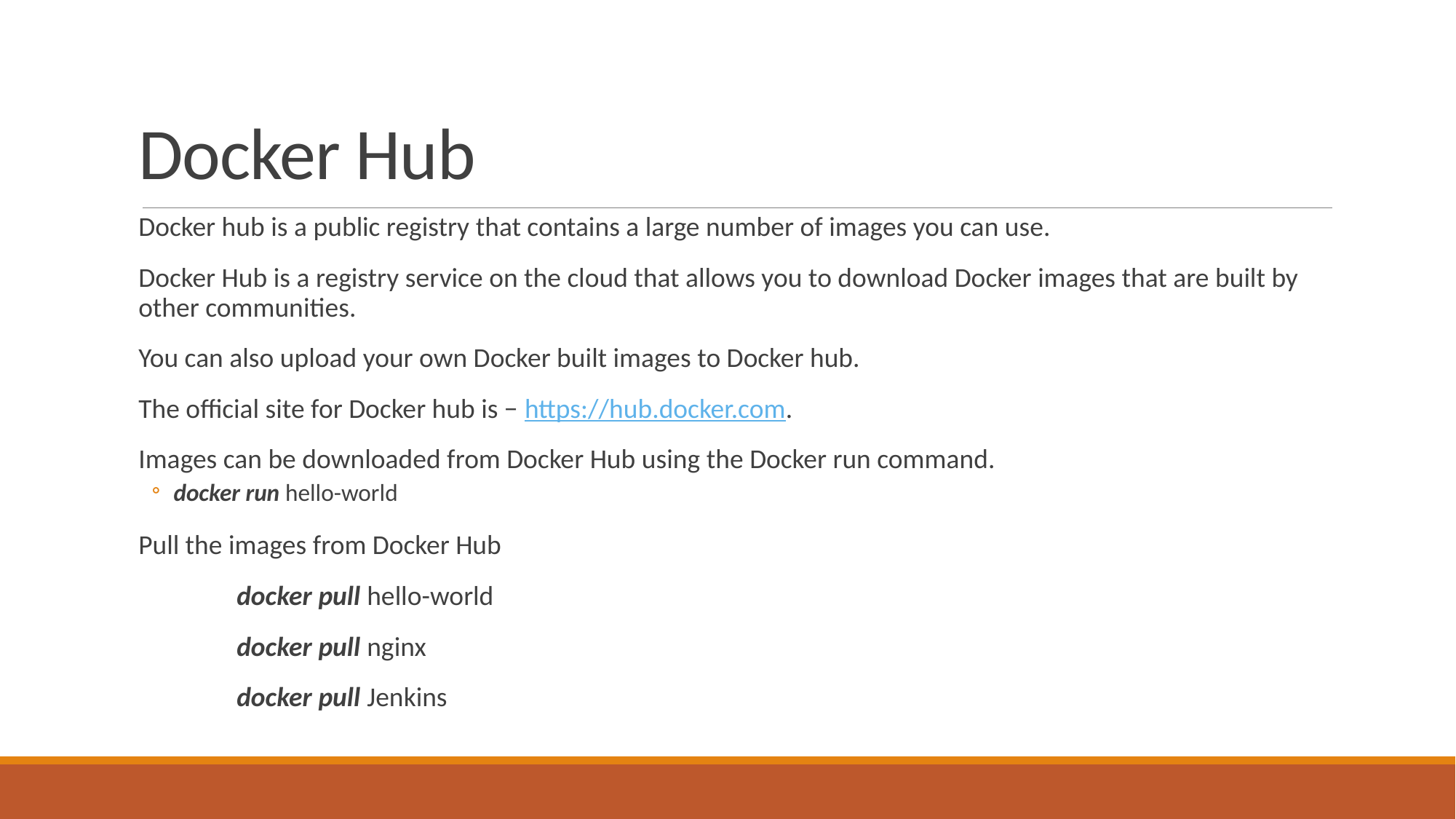

# Docker Hub
Docker hub is a public registry that contains a large number of images you can use.
Docker Hub is a registry service on the cloud that allows you to download Docker images that are built by other communities.
You can also upload your own Docker built images to Docker hub.
The official site for Docker hub is − https://hub.docker.com.
Images can be downloaded from Docker Hub using the Docker run command.
docker run hello-world
Pull the images from Docker Hub
	docker pull hello-world
	docker pull nginx
	docker pull Jenkins